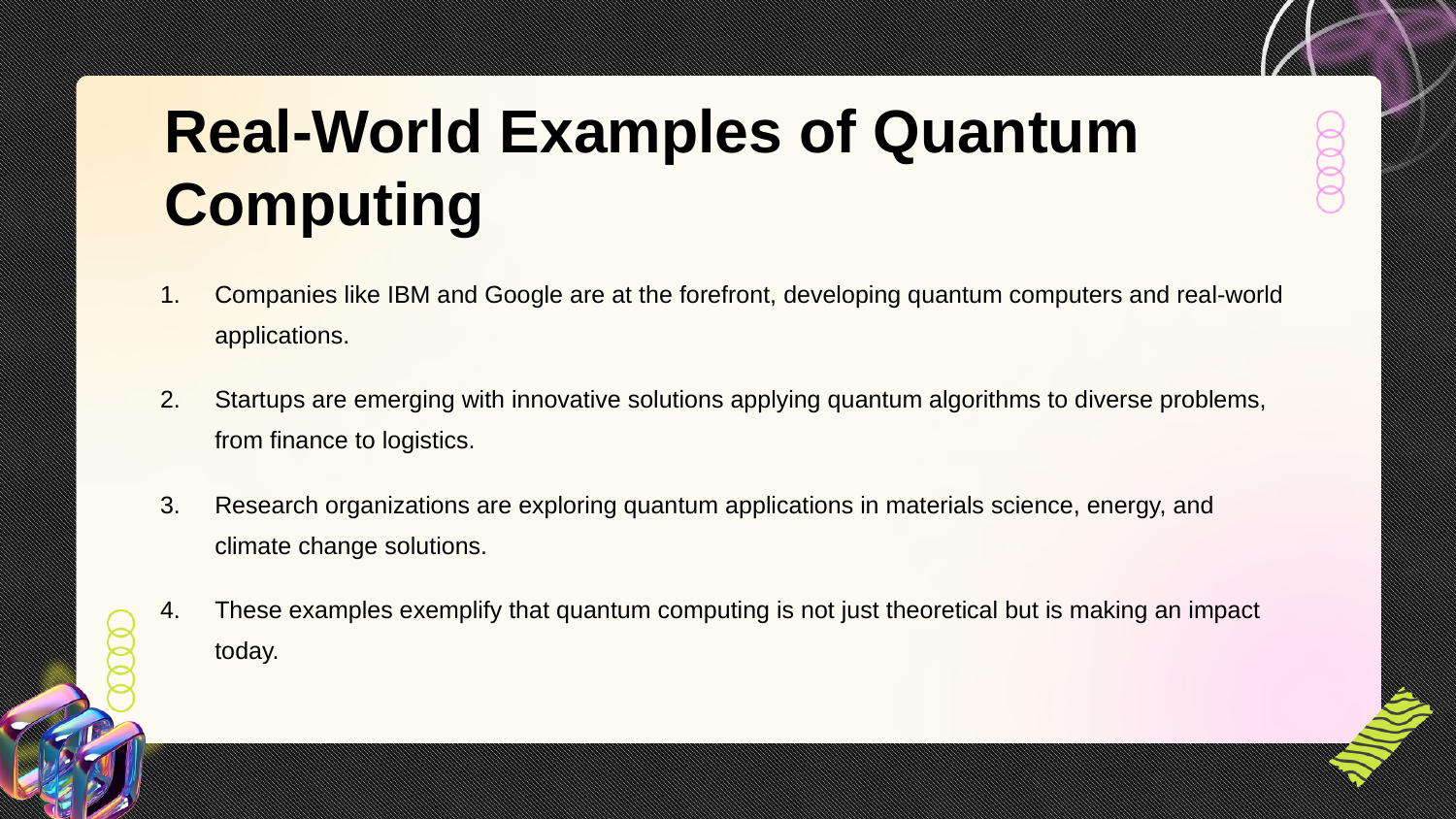

Real-World Examples of Quantum Computing
Companies like IBM and Google are at the forefront, developing quantum computers and real-world applications.
Startups are emerging with innovative solutions applying quantum algorithms to diverse problems, from finance to logistics.
Research organizations are exploring quantum applications in materials science, energy, and climate change solutions.
These examples exemplify that quantum computing is not just theoretical but is making an impact today.